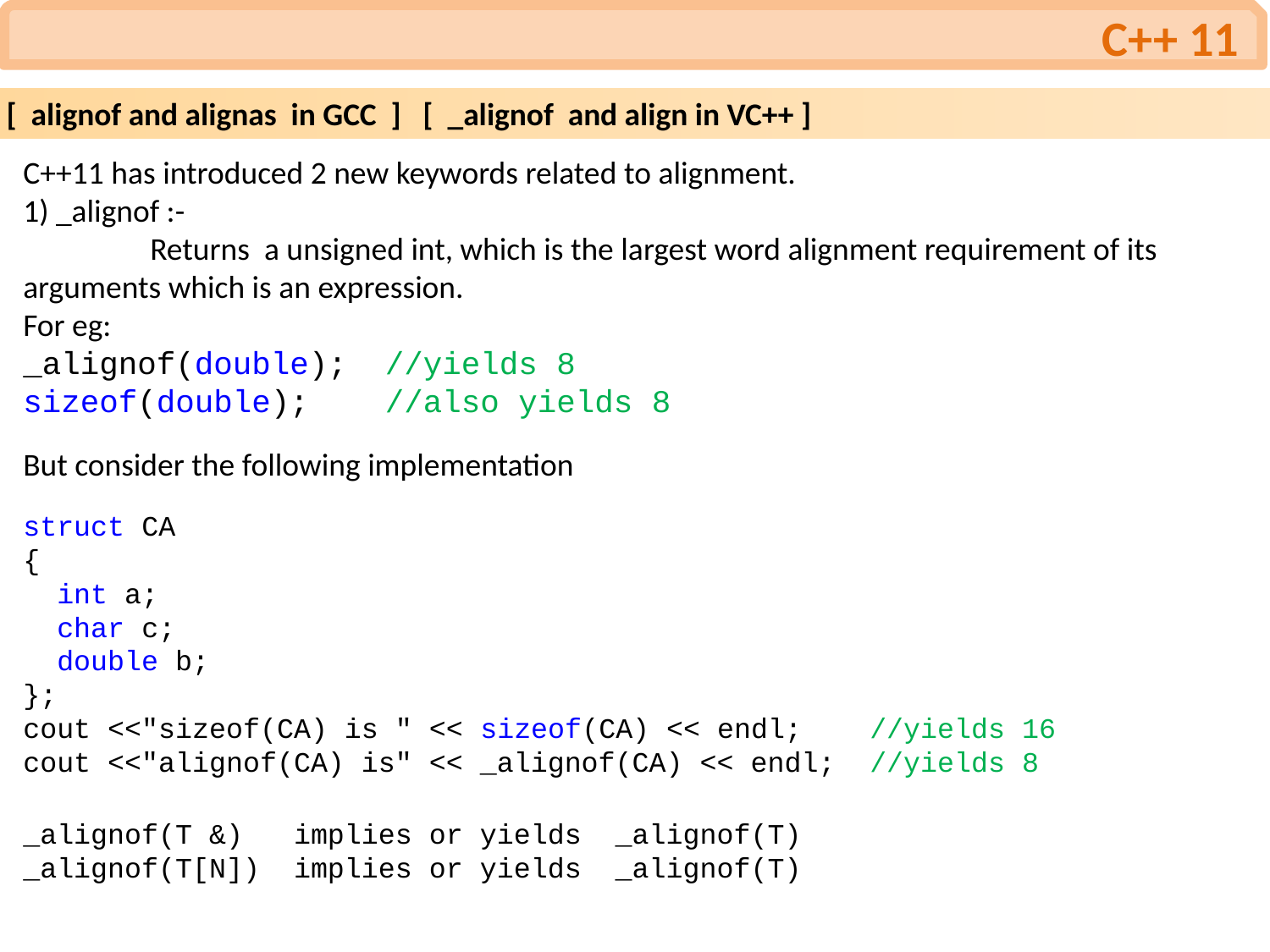

C++ 11
[  alignof and alignas  in GCC  ]   [  _alignof  and align in VC++ ]
C++11 has introduced 2 new keywords related to alignment.
1) _alignof :-
	Returns  a unsigned int, which is the largest word alignment requirement of its arguments which is an expression.
For eg:
_alignof(double);  //yields 8
sizeof(double);    //also yields 8

But consider the following implementation

struct CA
{
  int a;
  char c;
  double b;
};
cout <<"sizeof(CA) is " << sizeof(CA) << endl;    //yields 16
cout <<"alignof(CA) is" << _alignof(CA) << endl;  //yields 8

_alignof(T &)   implies or yields  _alignof(T)
_alignof(T[N])  implies or yields  _alignof(T)